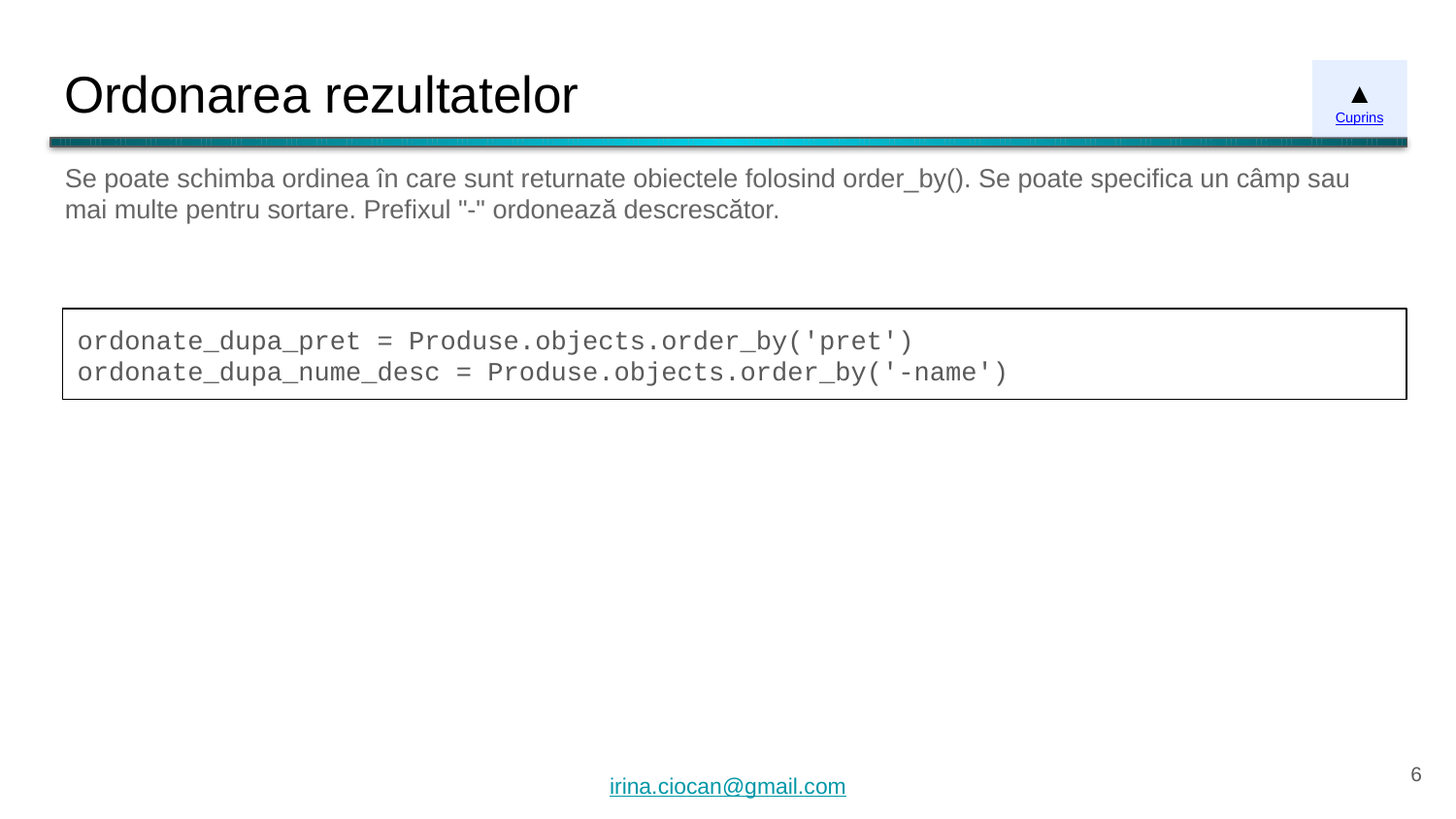

# Ordonarea rezultatelor
▲
Cuprins

Se poate schimba ordinea în care sunt returnate obiectele folosind order_by(). Se poate specifica un câmp sau mai multe pentru sortare. Prefixul "-" ordonează descrescător.
ordonate_dupa_pret = Produse.objects.order_by('pret')
ordonate_dupa_nume_desc = Produse.objects.order_by('-name')
6
irina.ciocan@gmail.com